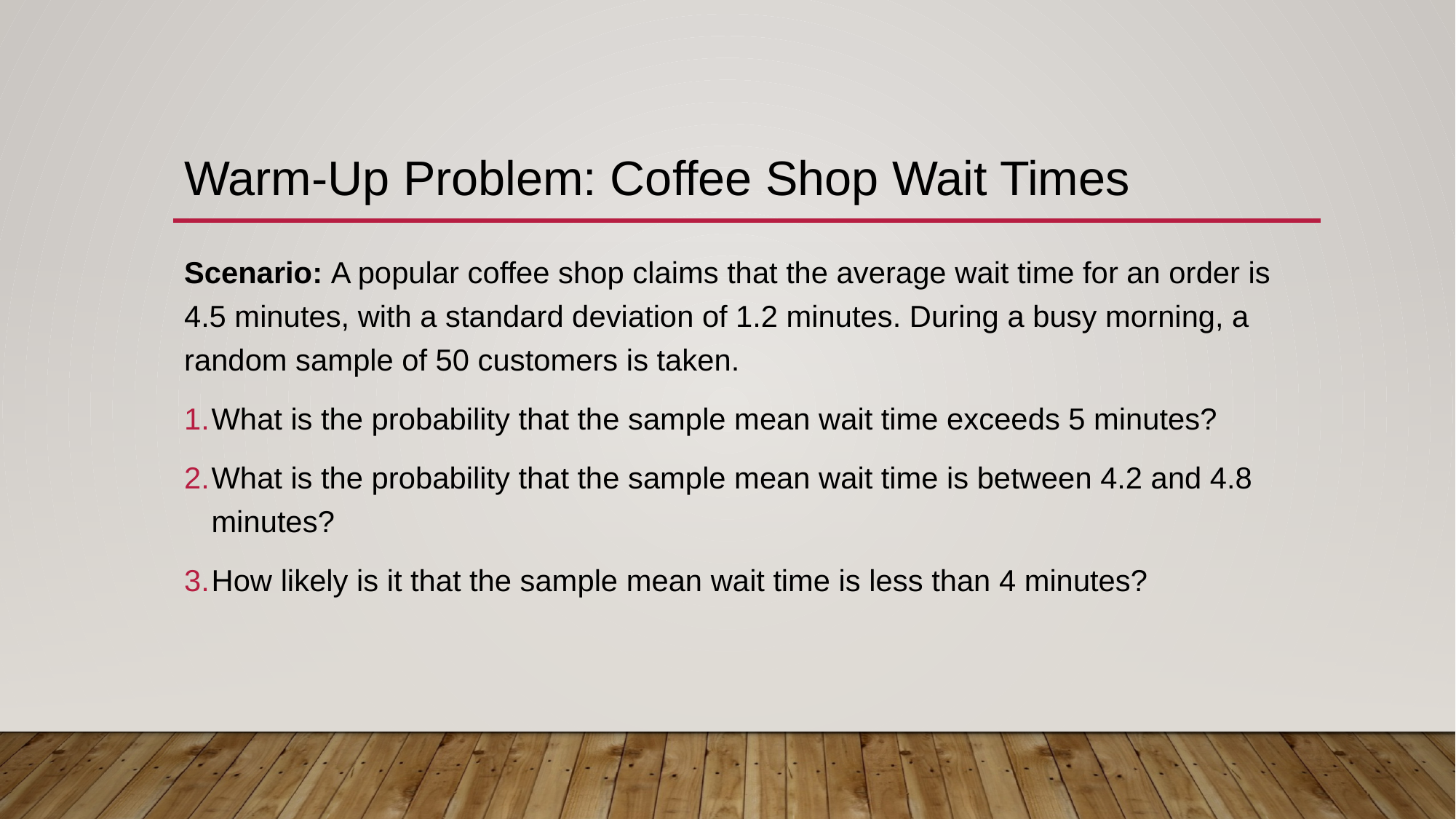

# Warm-Up Problem: Coffee Shop Wait Times
Scenario: A popular coffee shop claims that the average wait time for an order is 4.5 minutes, with a standard deviation of 1.2 minutes. During a busy morning, a random sample of 50 customers is taken.
What is the probability that the sample mean wait time exceeds 5 minutes?
What is the probability that the sample mean wait time is between 4.2 and 4.8 minutes?
How likely is it that the sample mean wait time is less than 4 minutes?